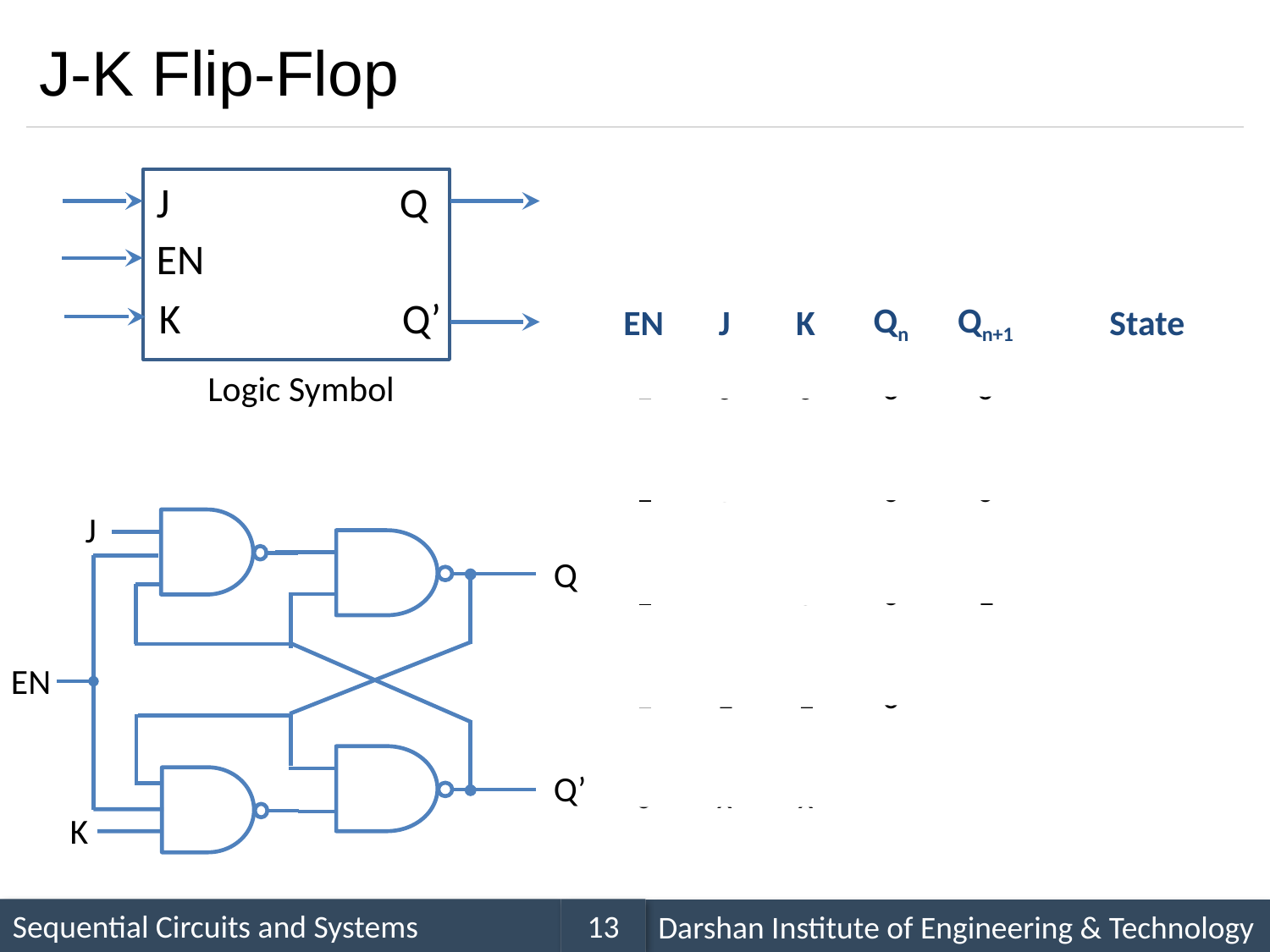

# J-K Flip-Flop

J
Q
EN
K
Q’
| EN | J | K | Qn | Qn+1 | State |
| --- | --- | --- | --- | --- | --- |
| 1 1 | 0 0 | 0 0 | 0 1 | 0 1 | No Change |
| 1 1 | 0 0 | 1 1 | 0 1 | 0 0 | Reset |
| 1 1 | 1 1 | 0 0 | 0 1 | 1 1 | Set |
| 1 1 | 1 1 | 1 1 | 0 1 | 1 0 | Toggle |
| 0 0 | x x | x x | 0 1 | 0 1 | No Change |

Logic Symbol

J

Q

EN

Q’

K